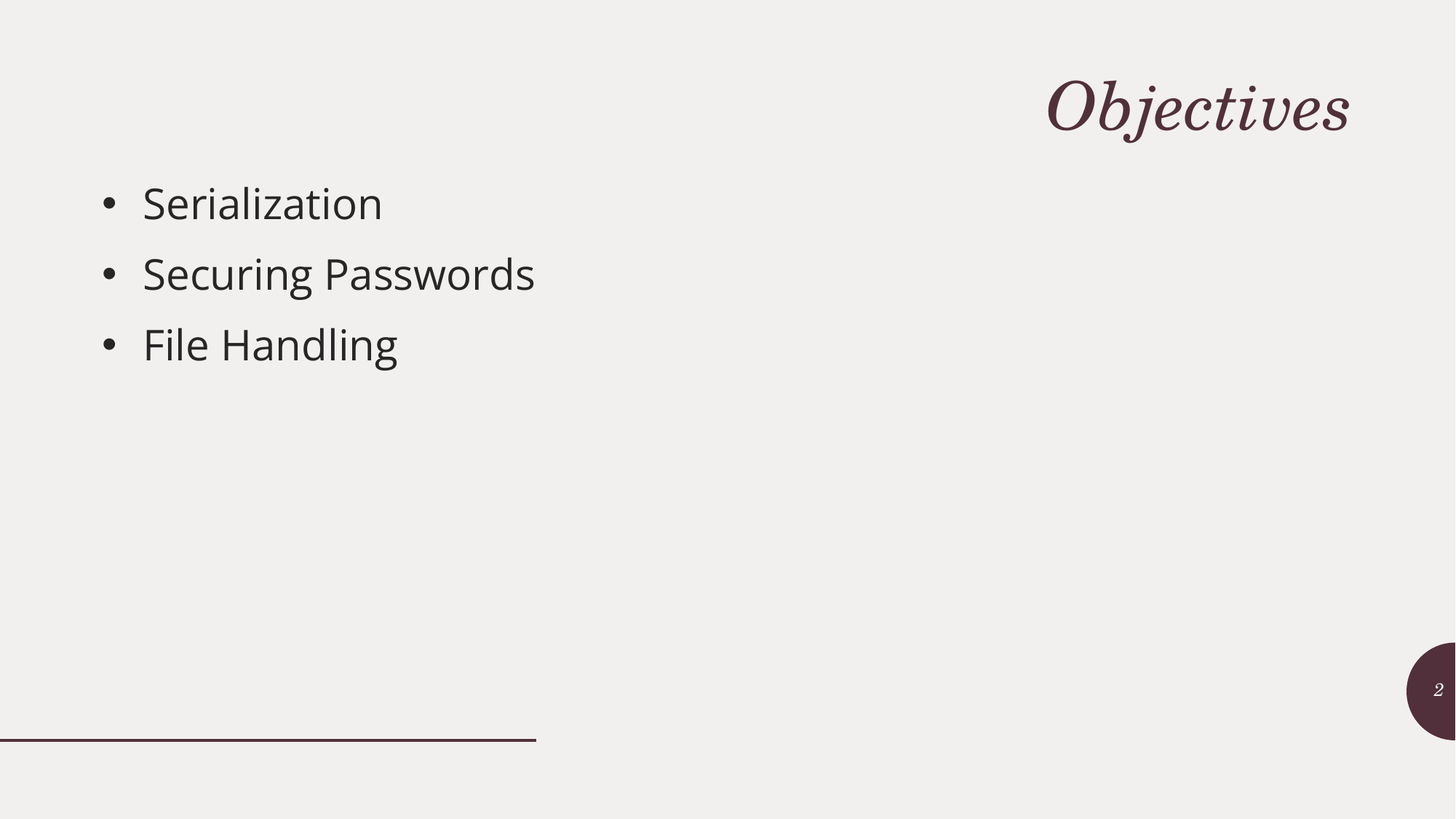

# Objectives
Serialization
Securing Passwords
File Handling

2